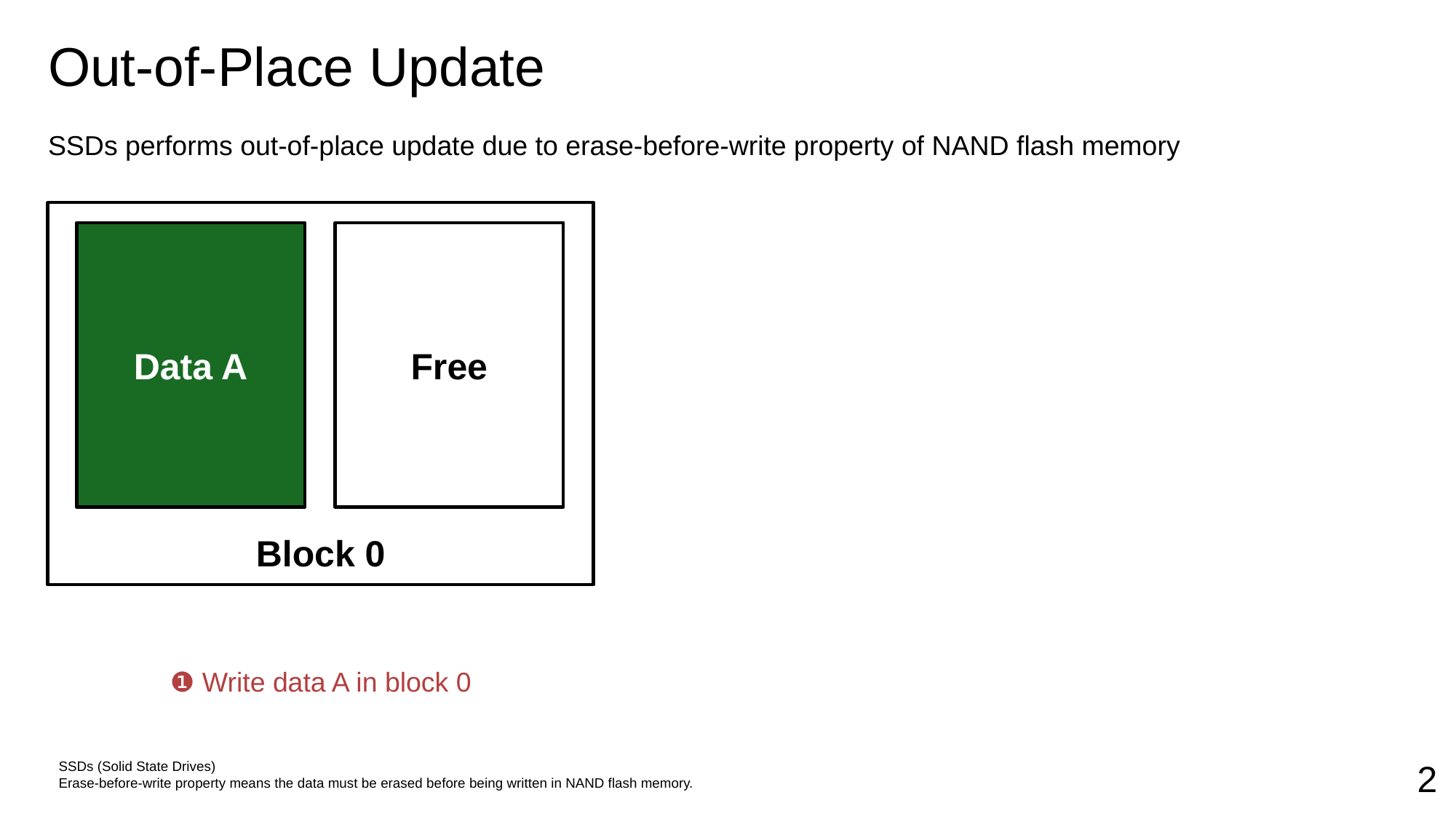

Out-of-Place Update
SSDs performs out-of-place update due to erase-before-write property of NAND flash memory

Block 0
Data A
Free
❶ Write data A in block 0
2
SSDs (Solid State Drives)
Erase-before-write property means the data must be erased before being written in NAND flash memory.